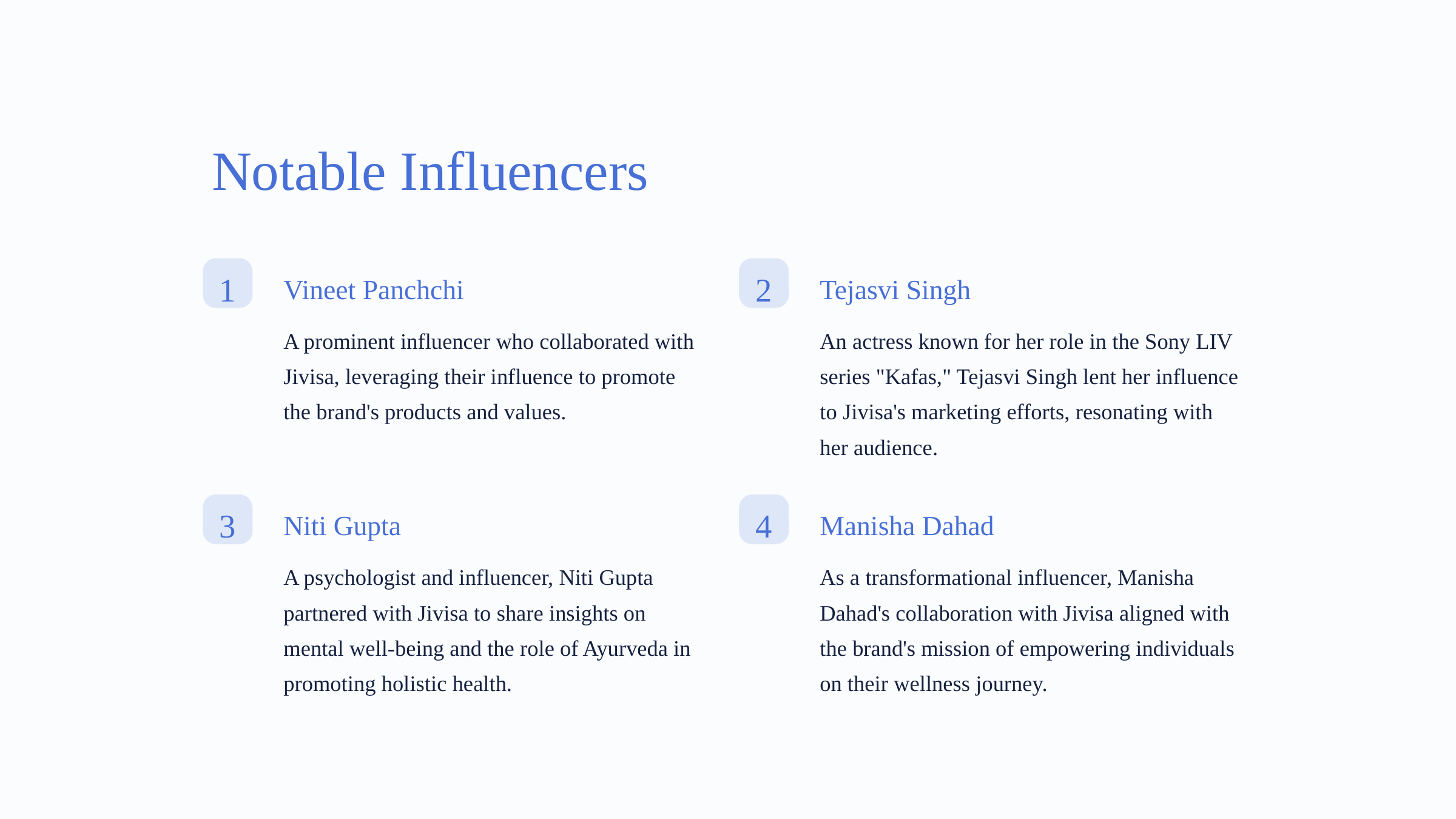

Notable Influencers

1
2
Vineet Panchchi
Tejasvi Singh
A prominent influencer who collaborated with Jivisa, leveraging their influence to promote the brand's products and values.
An actress known for her role in the Sony LIV series "Kafas," Tejasvi Singh lent her influence to Jivisa's marketing efforts, resonating with her audience.

3
4
Niti Gupta
Manisha Dahad
A psychologist and influencer, Niti Gupta partnered with Jivisa to share insights on mental well-being and the role of Ayurveda in promoting holistic health.
As a transformational influencer, Manisha Dahad's collaboration with Jivisa aligned with the brand's mission of empowering individuals on their wellness journey.